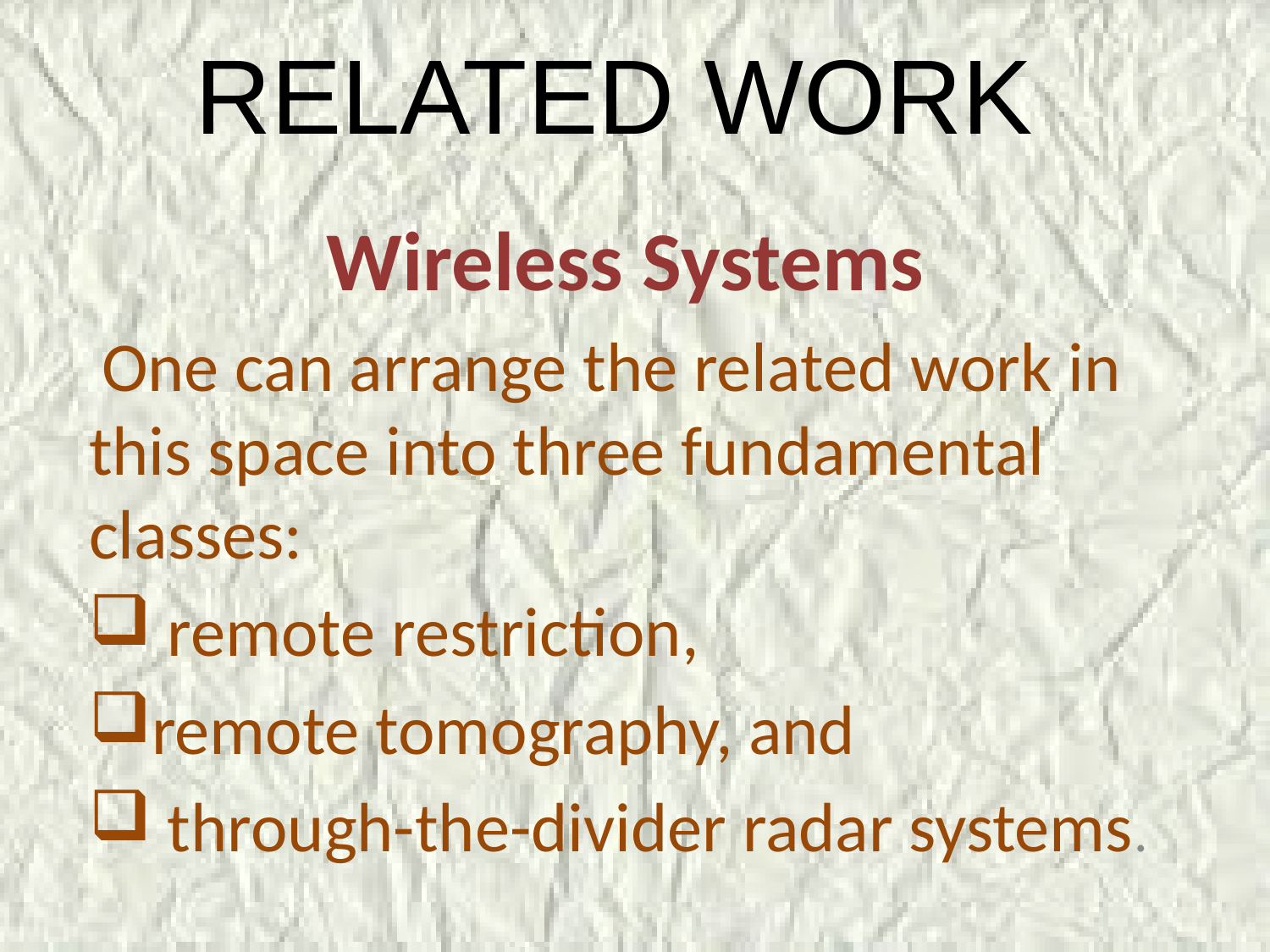

# RELATED WORK
Wireless Systems
 One can arrange the related work in this space into three fundamental classes:
 remote restriction,
remote tomography, and
 through-the-divider radar systems.